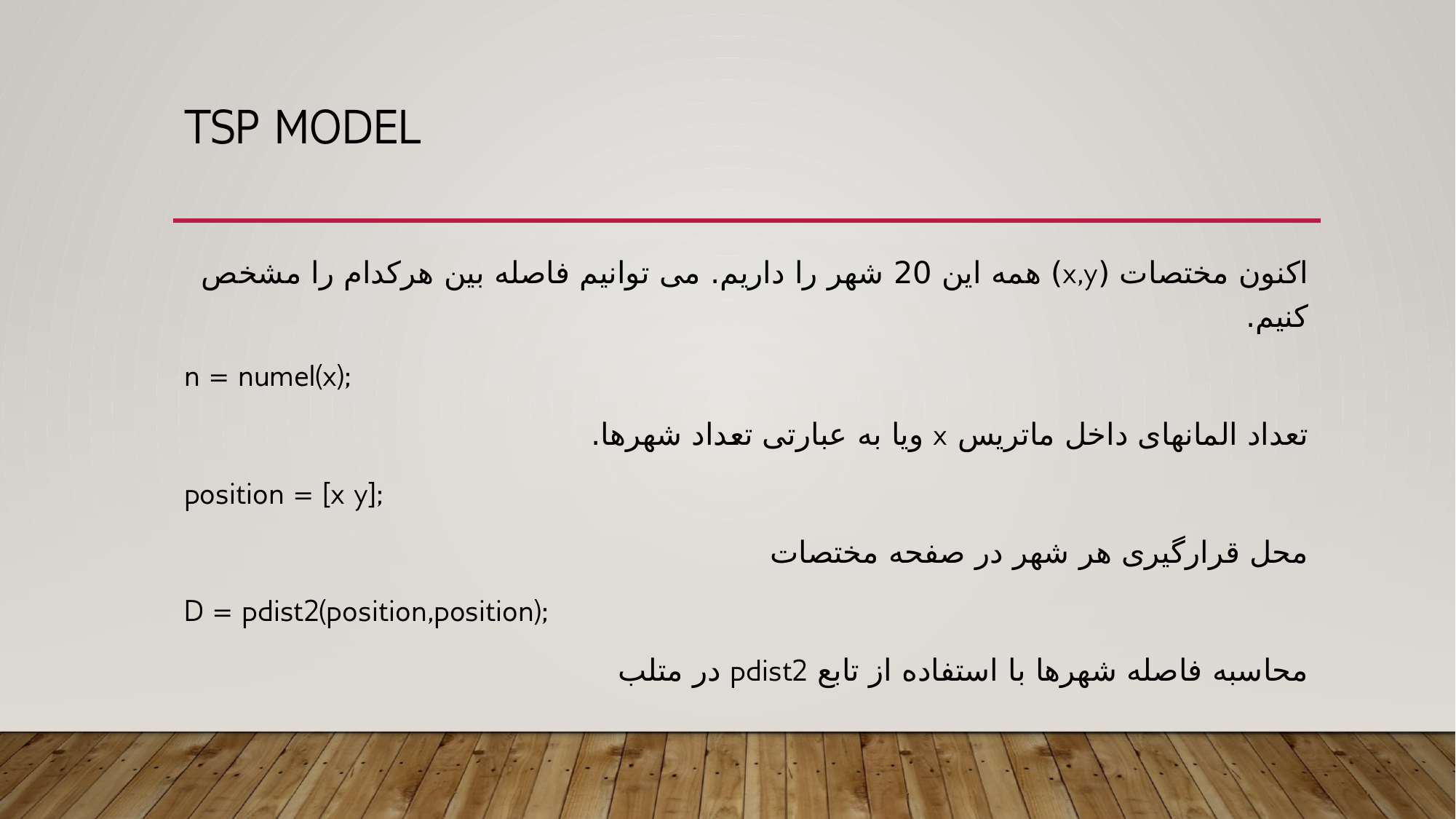

# TSP Model
اکنون مختصات (x,y) همه این 20 شهر را داریم. می توانیم فاصله بین هرکدام را مشخص کنیم.
n = numel(x);
تعداد المانهای داخل ماتریس x ویا به عبارتی تعداد شهرها.
position = [x y];
محل قرارگیری هر شهر در صفحه مختصات
D = pdist2(position,position);
محاسبه فاصله شهرها با استفاده از تابع pdist2 در متلب